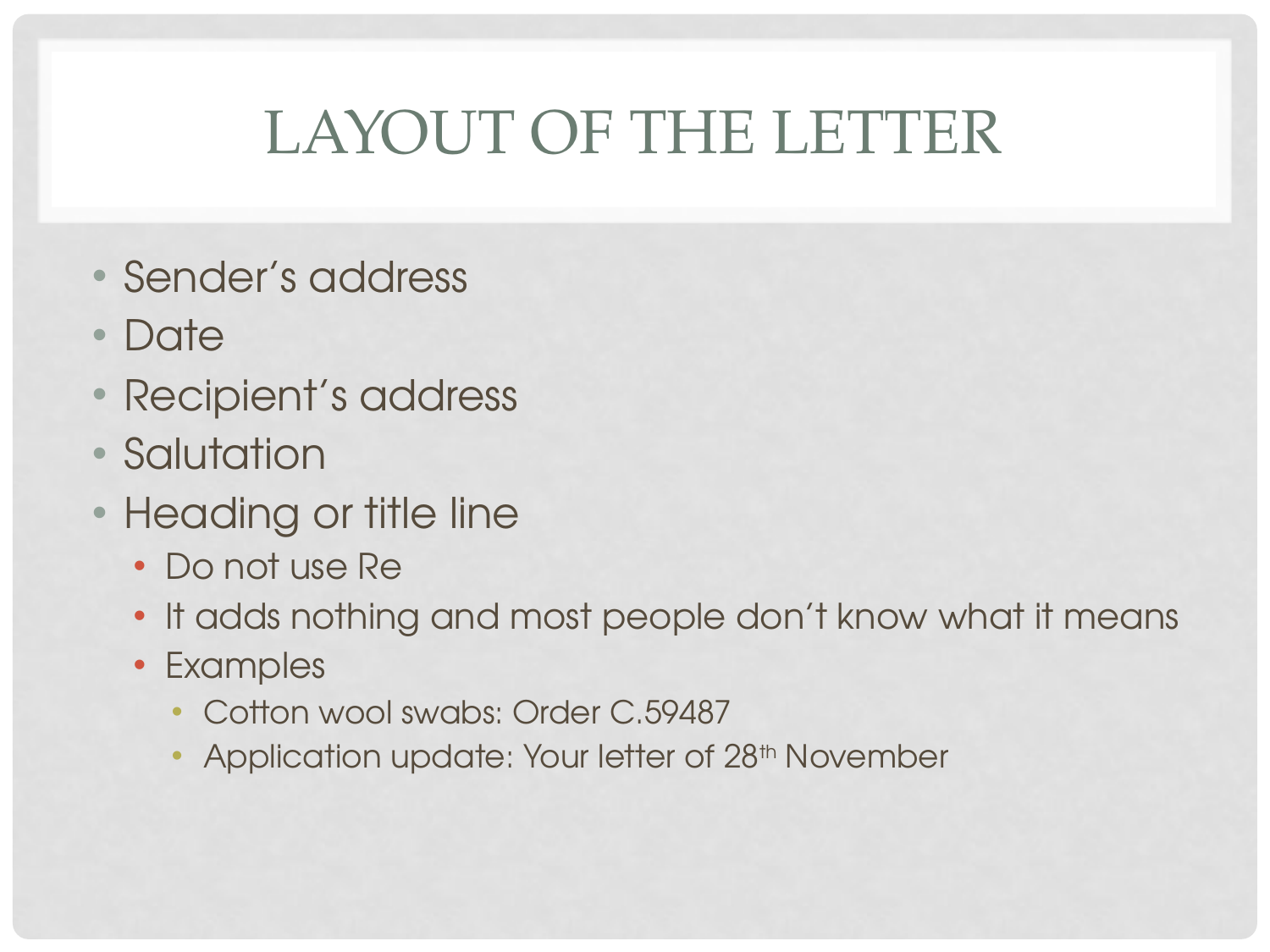

# Layout of the letter
Sender’s address
Date
Recipient’s address
Salutation
Heading or title line
Do not use Re
It adds nothing and most people don’t know what it means
Examples
Cotton wool swabs: Order C.59487
Application update: Your letter of 28th November